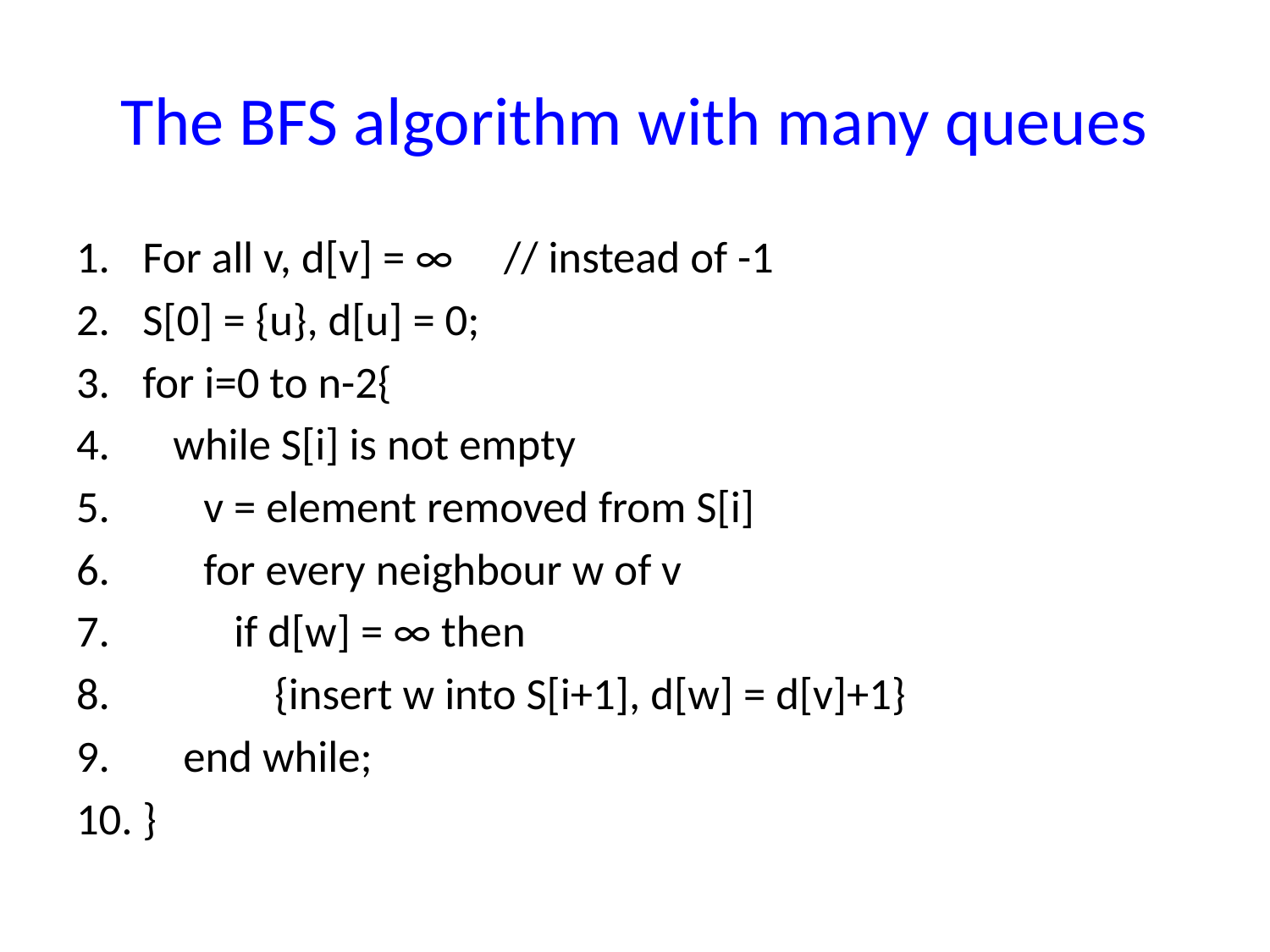

# The BFS algorithm with many queues
For all v, d[v] = ∞     // instead of -1
S[0] = {u}, d[u] = 0;
for i=0 to n-2{
   while S[i] is not empty
      v = element removed from S[i]
      for every neighbour w of v
         if d[w] = ∞ then
             {insert w into S[i+1], d[w] = d[v]+1}
    end while;
}